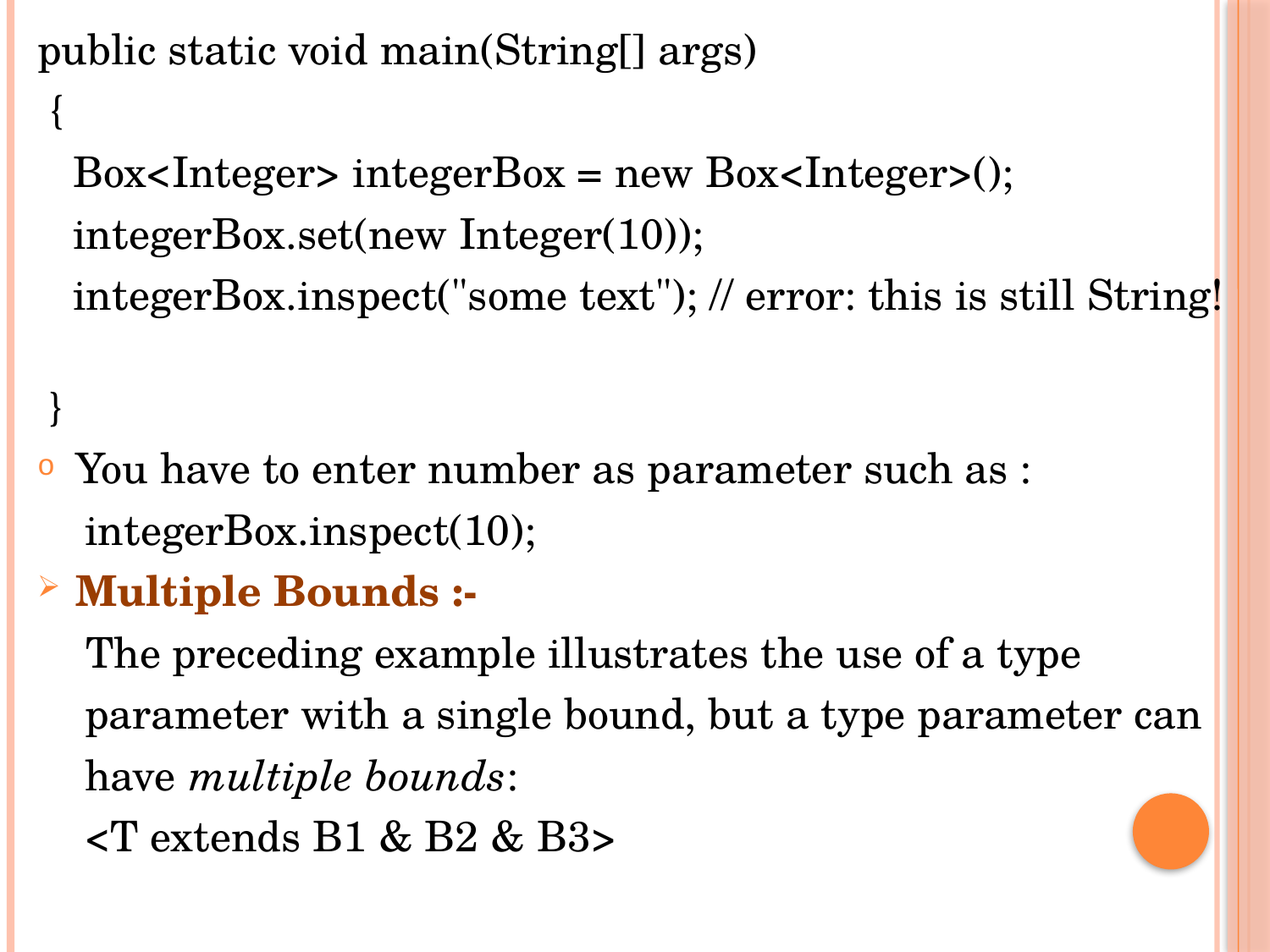

public static void main(String[] args)
 {
   Box<Integer> integerBox = new Box<Integer>();
   integerBox.set(new Integer(10));
   integerBox.inspect("some text"); // error: this is still String!
 }
You have to enter number as parameter such as :
    integerBox.inspect(10);
Multiple Bounds :-
    The preceding example illustrates the use of a type
    parameter with a single bound, but a type parameter can
    have multiple bounds:
    <T extends B1 & B2 & B3>